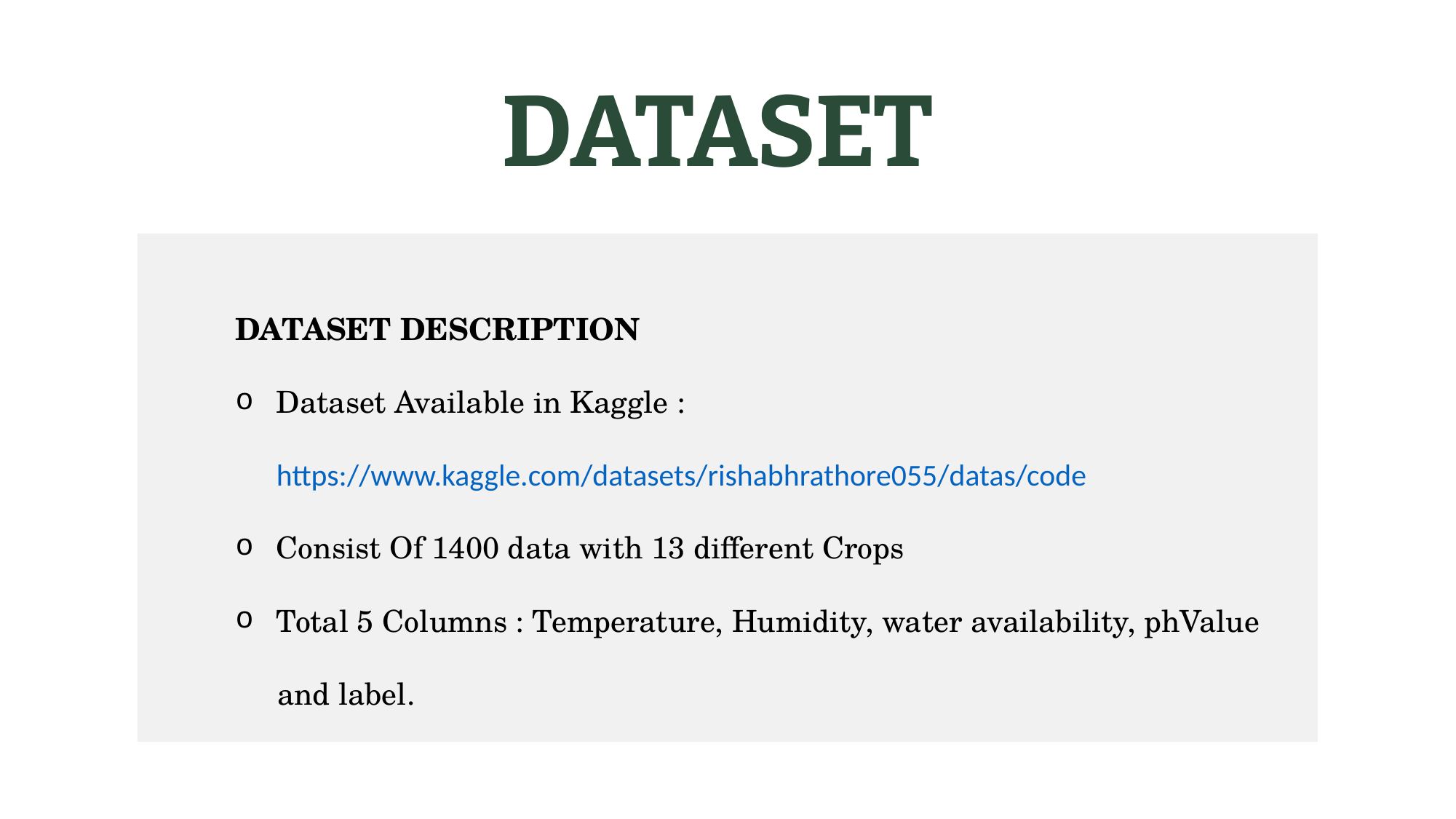

DATASET

DATASET DESCRIPTION
Dataset Available in Kaggle : https://www.kaggle.com/datasets/rishabhrathore055/datas/code
Consist Of 1400 data with 13 different Crops
Total 5 Columns : Temperature, Humidity, water availability, phValue
     and label.

#